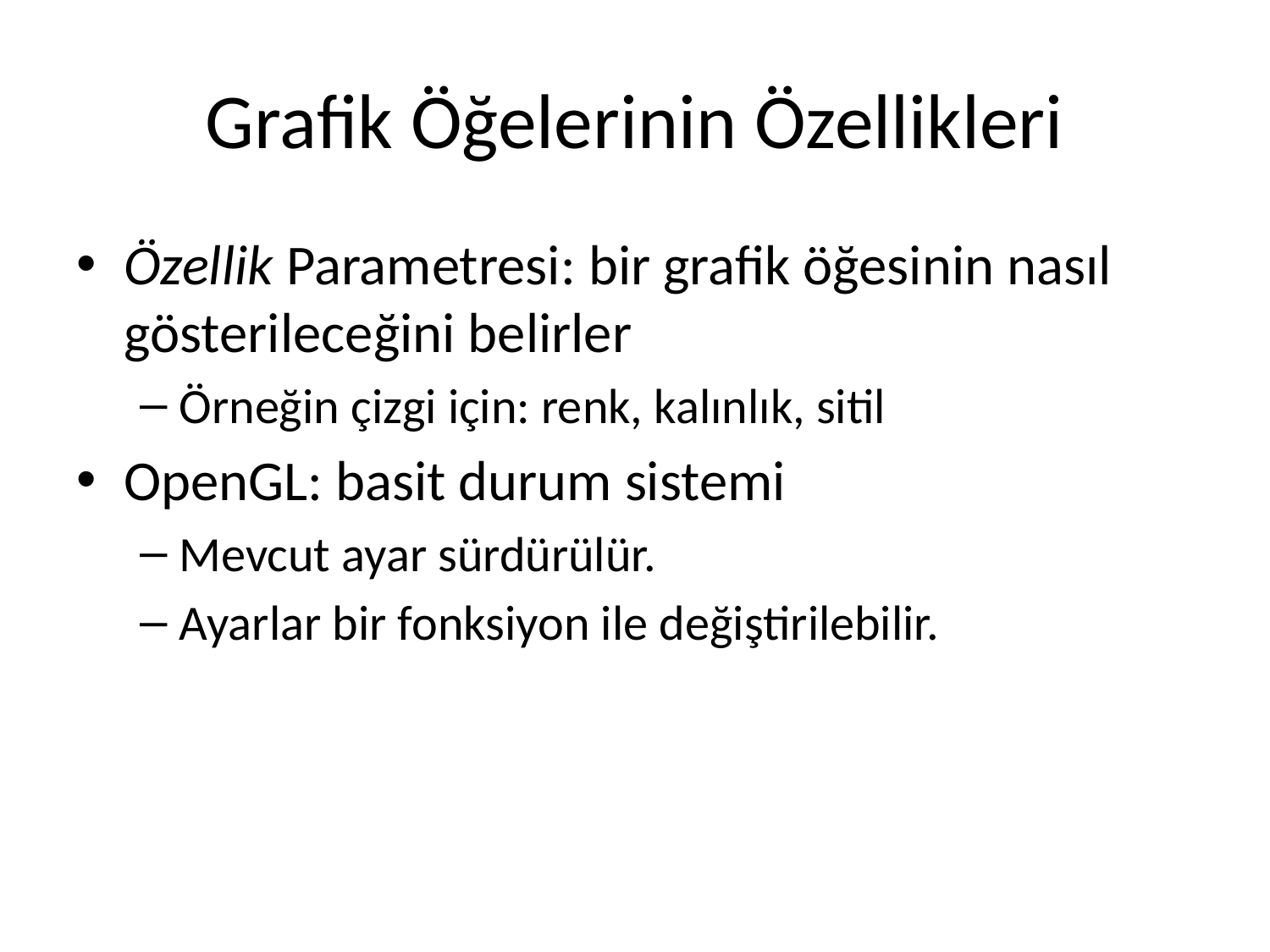

# Grafik Öğelerinin Özellikleri
Özellik Parametresi: bir grafik öğesinin nasıl gösterileceğini belirler
Örneğin çizgi için: renk, kalınlık, sitil
OpenGL: basit durum sistemi
Mevcut ayar sürdürülür.
Ayarlar bir fonksiyon ile değiştirilebilir.